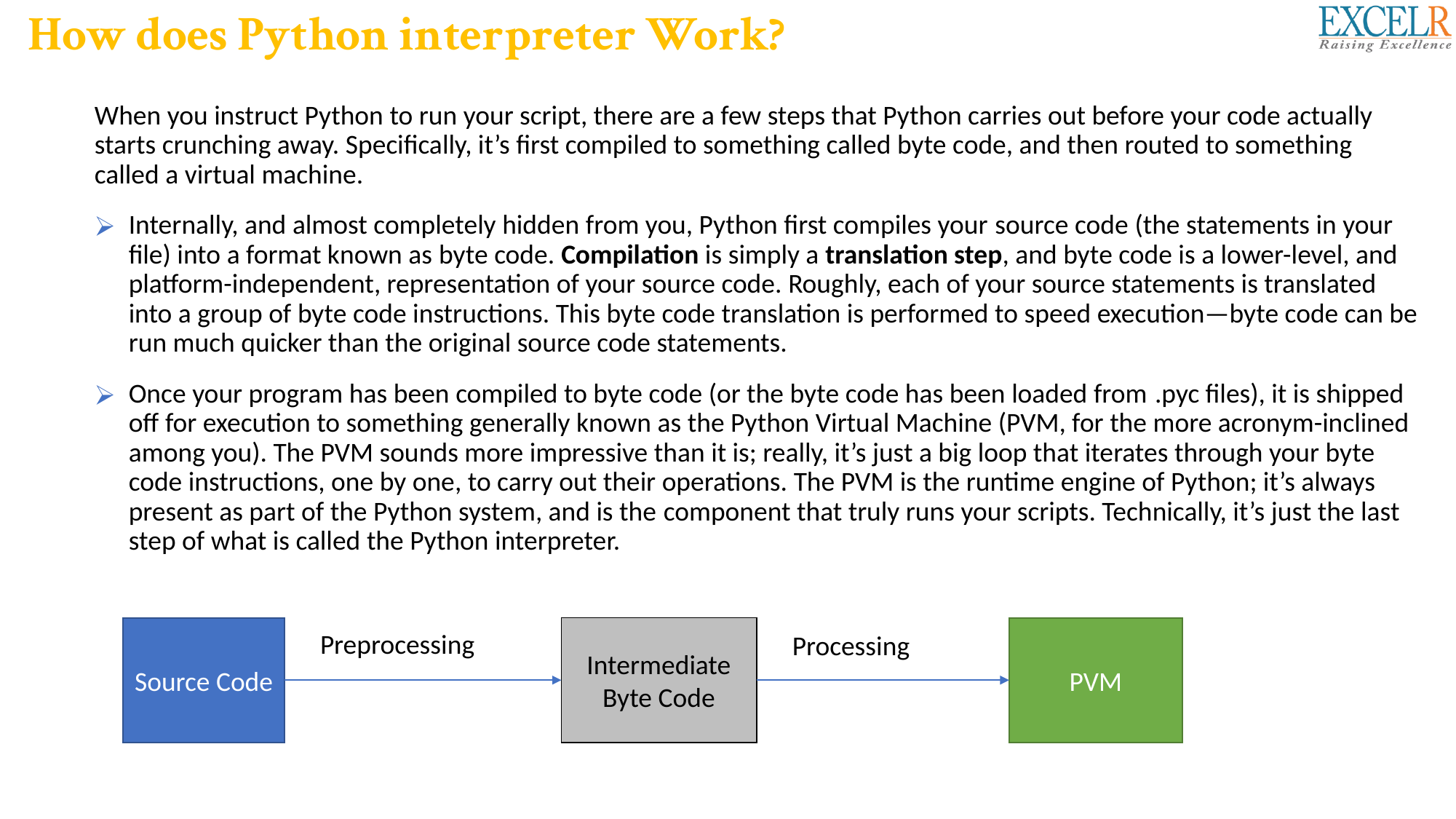

# How does Python interpreter Work?
When you instruct Python to run your script, there are a few steps that Python carries out before your code actually starts crunching away. Specifically, it’s first compiled to something called byte code, and then routed to something called a virtual machine.
Internally, and almost completely hidden from you, Python first compiles your source code (the statements in your file) into a format known as byte code. Compilation is simply a translation step, and byte code is a lower-level, and platform-independent, representation of your source code. Roughly, each of your source statements is translated into a group of byte code instructions. This byte code translation is performed to speed execution—byte code can be run much quicker than the original source code statements.
Once your program has been compiled to byte code (or the byte code has been loaded from .pyc files), it is shipped off for execution to something generally known as the Python Virtual Machine (PVM, for the more acronym-inclined among you). The PVM sounds more impressive than it is; really, it’s just a big loop that iterates through your byte code instructions, one by one, to carry out their operations. The PVM is the runtime engine of Python; it’s always present as part of the Python system, and is the component that truly runs your scripts. Technically, it’s just the last step of what is called the Python interpreter.

Source Code
Intermediate Byte Code
PVM
Preprocessing
Processing